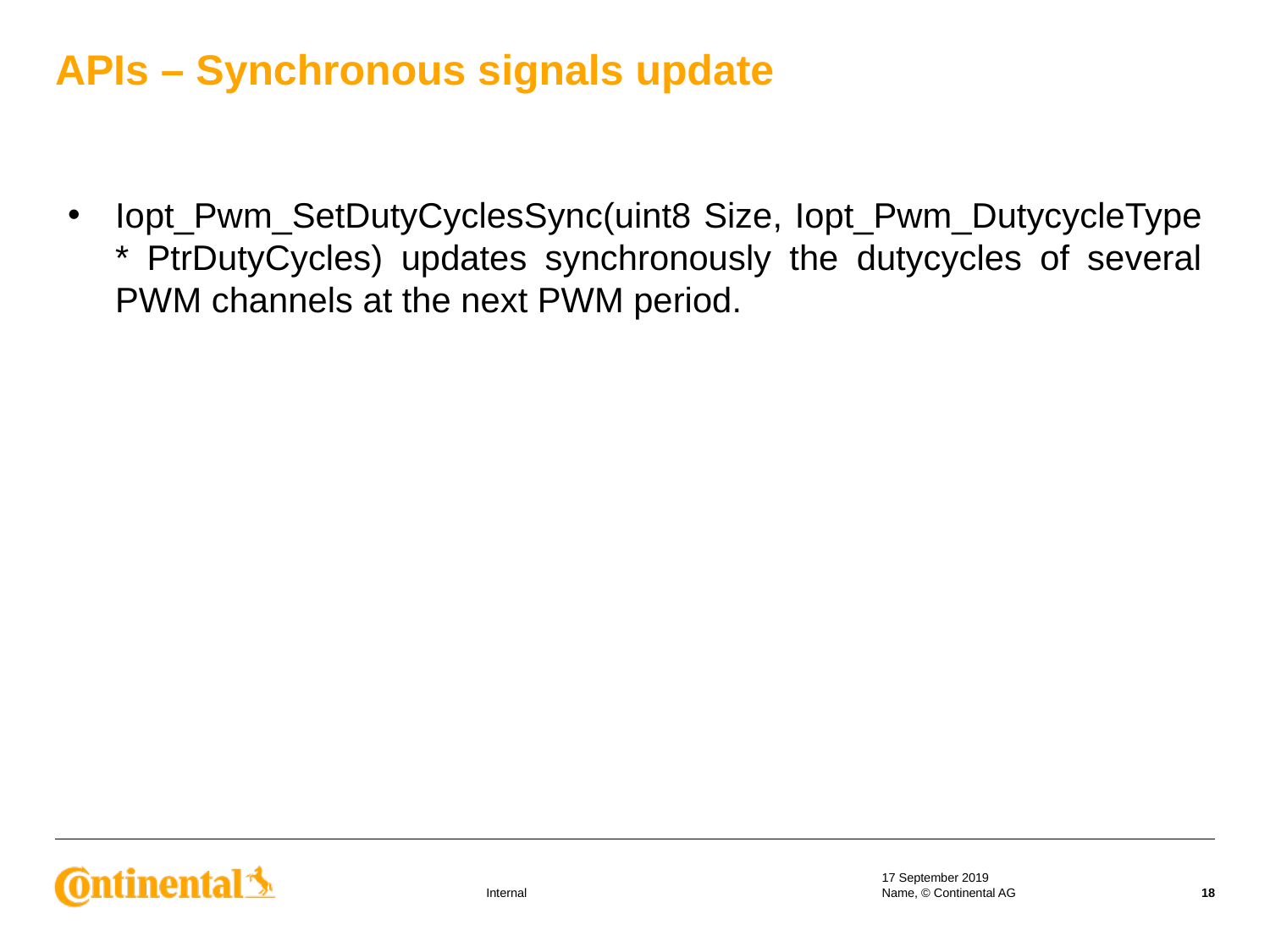

APIs – Synchronous signals update
Iopt_Pwm_SetDutyCyclesSync(uint8 Size, Iopt_Pwm_DutycycleType * PtrDutyCycles) updates synchronously the dutycycles of several PWM channels at the next PWM period.
17 September 2019
Name, © Continental AG
18